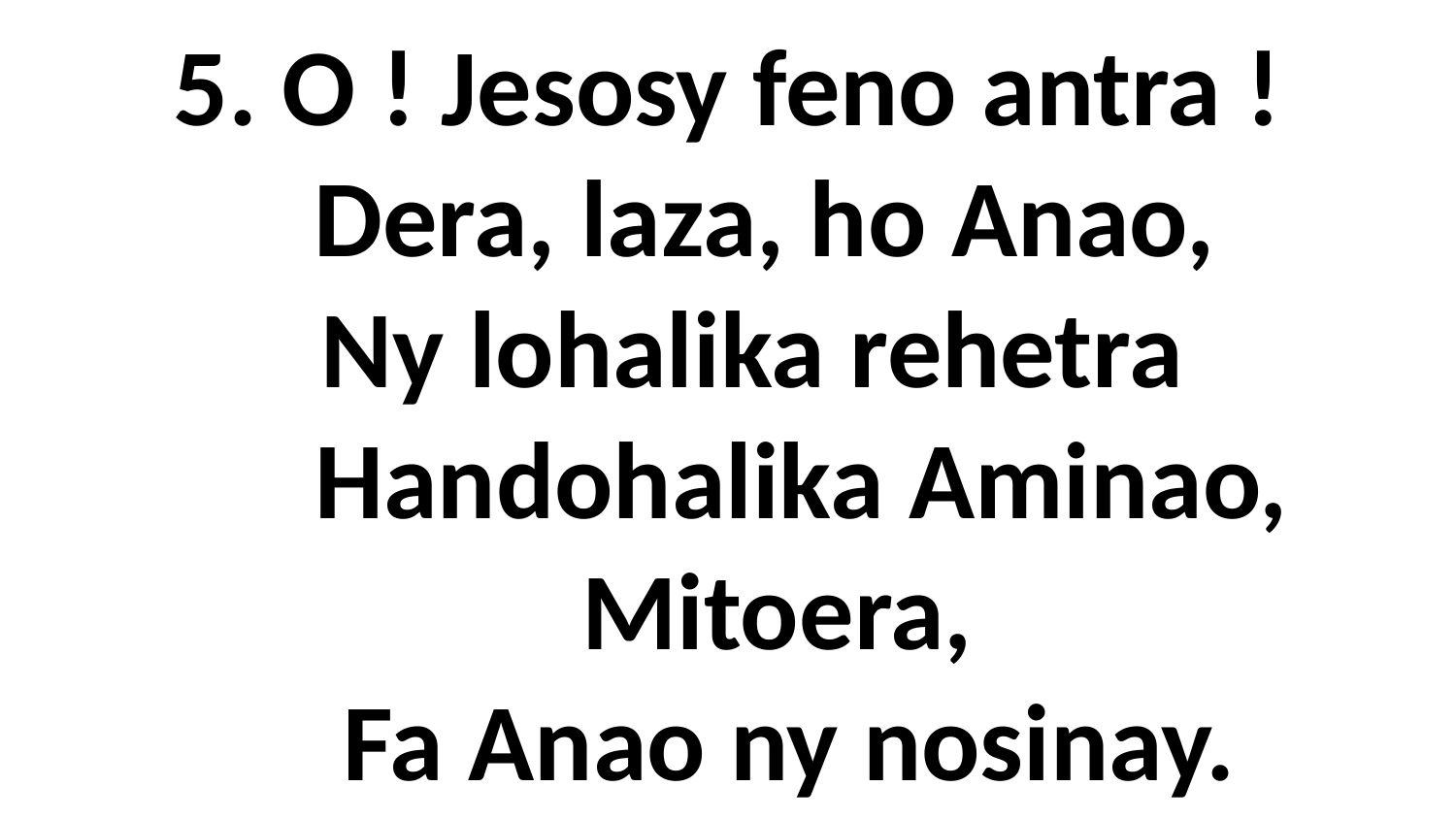

# 5. O ! Jesosy feno antra ! Dera, laza, ho Anao, Ny lohalika rehetra Handohalika Aminao, Mitoera, Fa Anao ny nosinay.